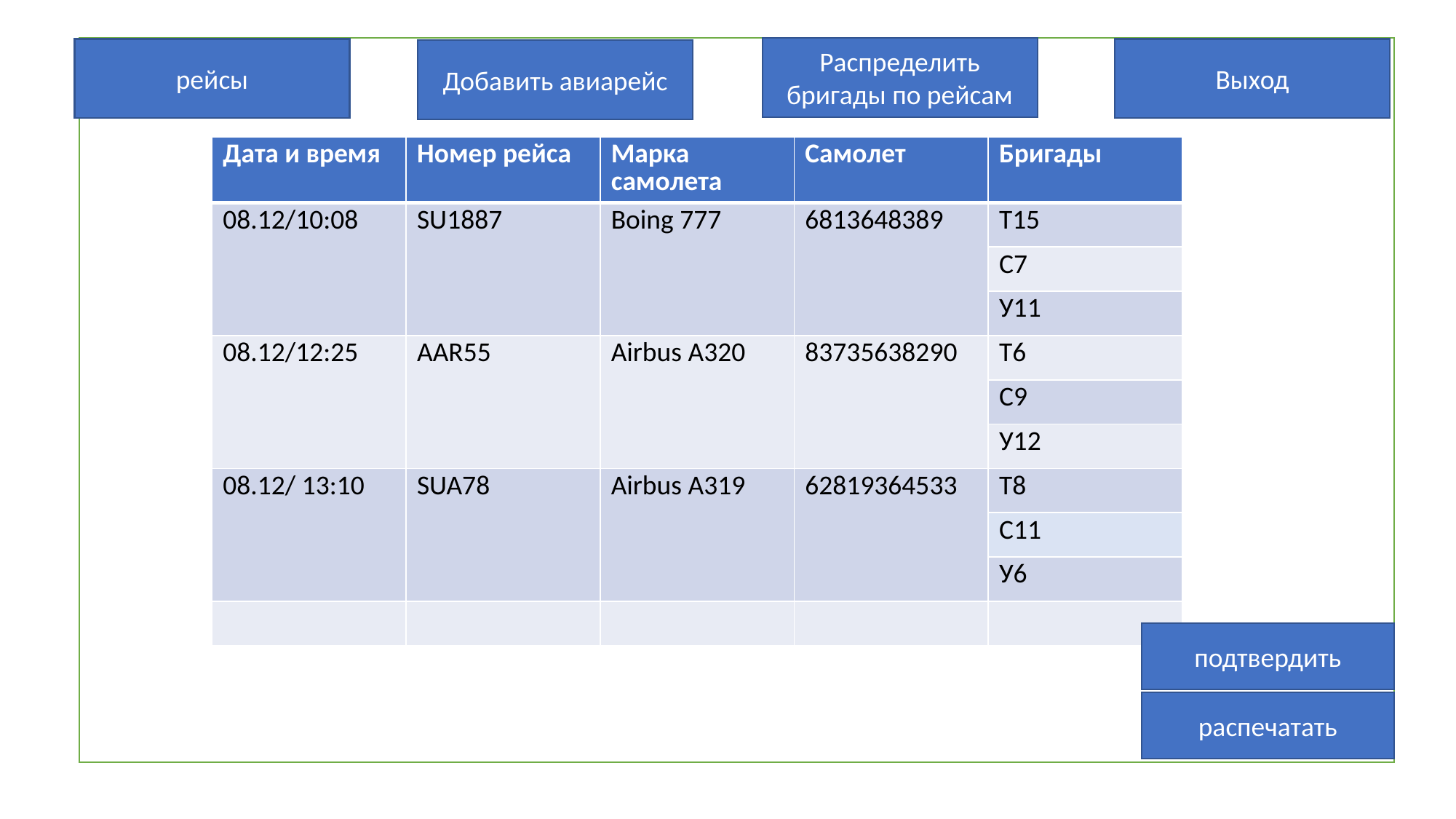

Распределить бригады по рейсам
рейсы
Выход
Добавить авиарейс
| Дата и время | Номер рейса | Марка самолета | Самолет | Бригады |
| --- | --- | --- | --- | --- |
| 08.12/10:08 | SU1887 | Boing 777 | 6813648389 | Т15 |
|  |  |  |  | С7 |
|  |  |  |  | У11 |
| 08.12/12:25 | AAR55 | Airbus A320 | 83735638290 | Т6 |
|  |  |  |  | С9 |
|  |  |  |  | У12 |
| 08.12/ 13:10 | SUA78 | Airbus A319 | 62819364533 | Т8 |
|  |  |  |  | С11 |
|  |  |  |  | У6 |
|  |  |  |  |  |
подтвердить
распечатать